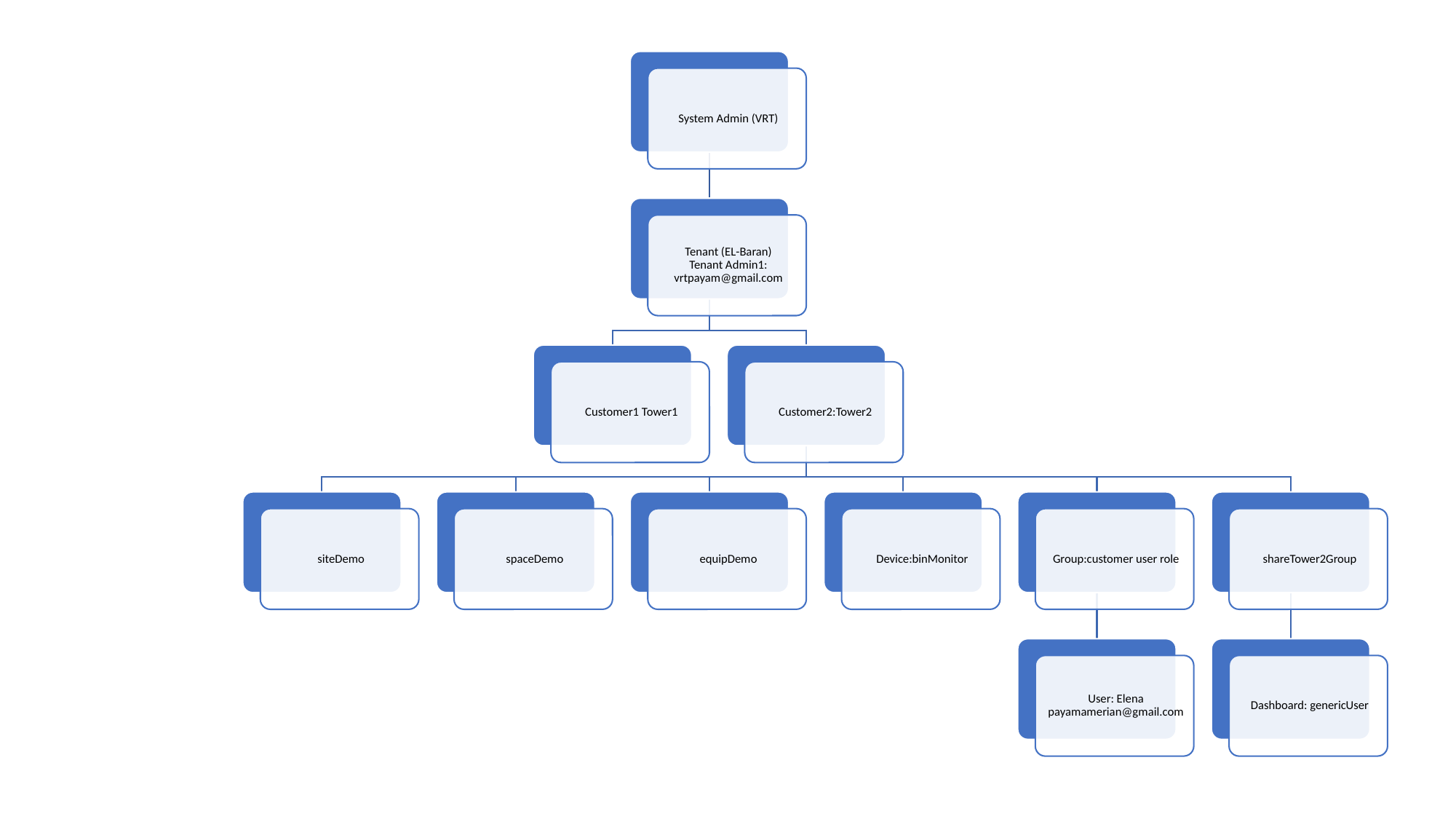

System Admin (VRT)
Tenant (EL-Baran)
Tenant Admin1: vrtpayam@gmail.com
Customer1 Tower1
Customer2:Tower2
siteDemo
spaceDemo
equipDemo
Device:binMonitor
Group:customer user role
User: Elena
payamamerian@gmail.com
shareTower2Group
Dashboard: genericUser